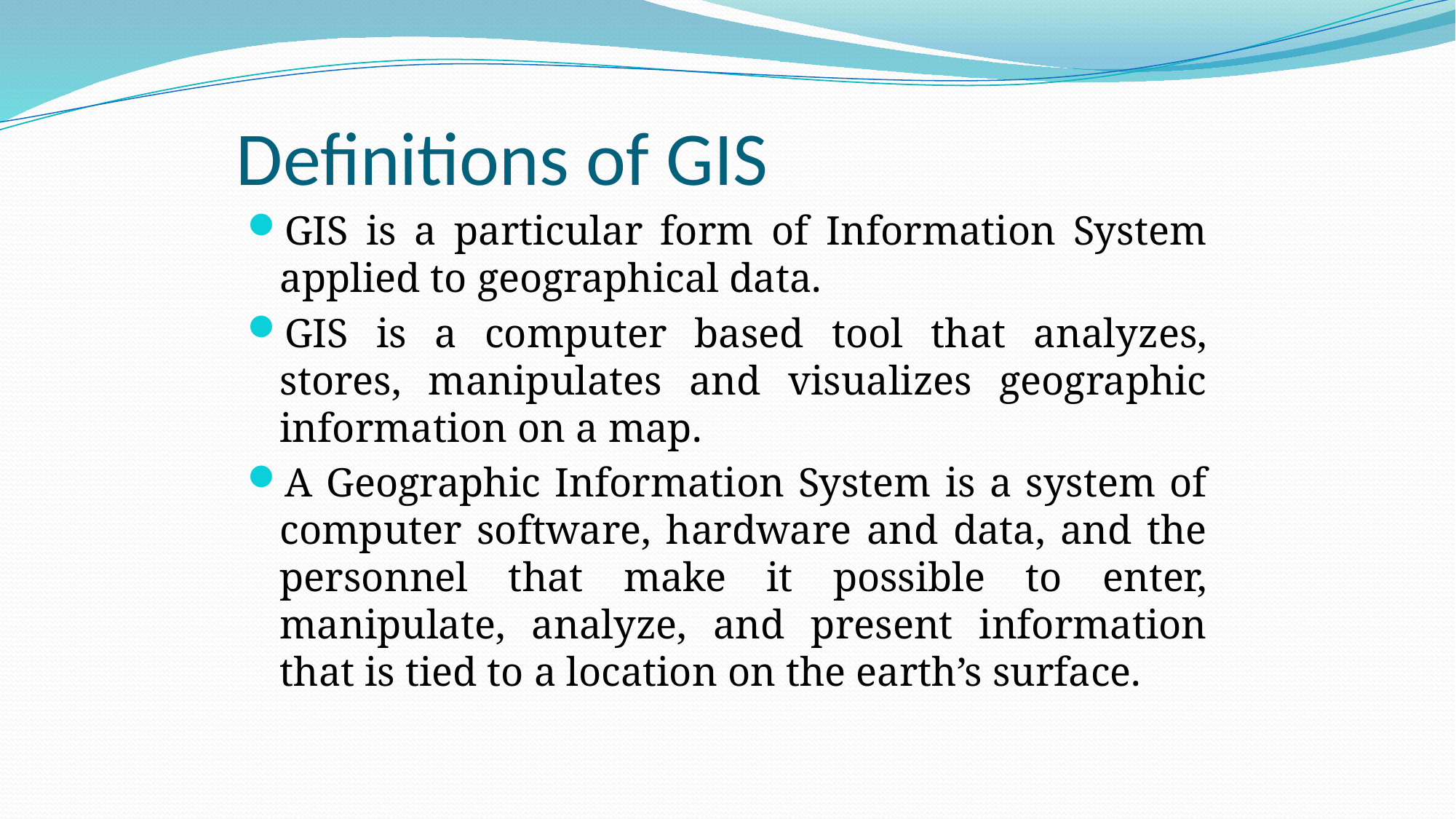

# Definitions of GIS
GIS is a particular form of Information System applied to geographical data.
GIS is a computer based tool that analyzes, stores, manipulates and visualizes geographic information on a map.
A Geographic Information System is a system of computer software, hardware and data, and the personnel that make it possible to enter, manipulate, analyze, and present information that is tied to a location on the earth’s surface.